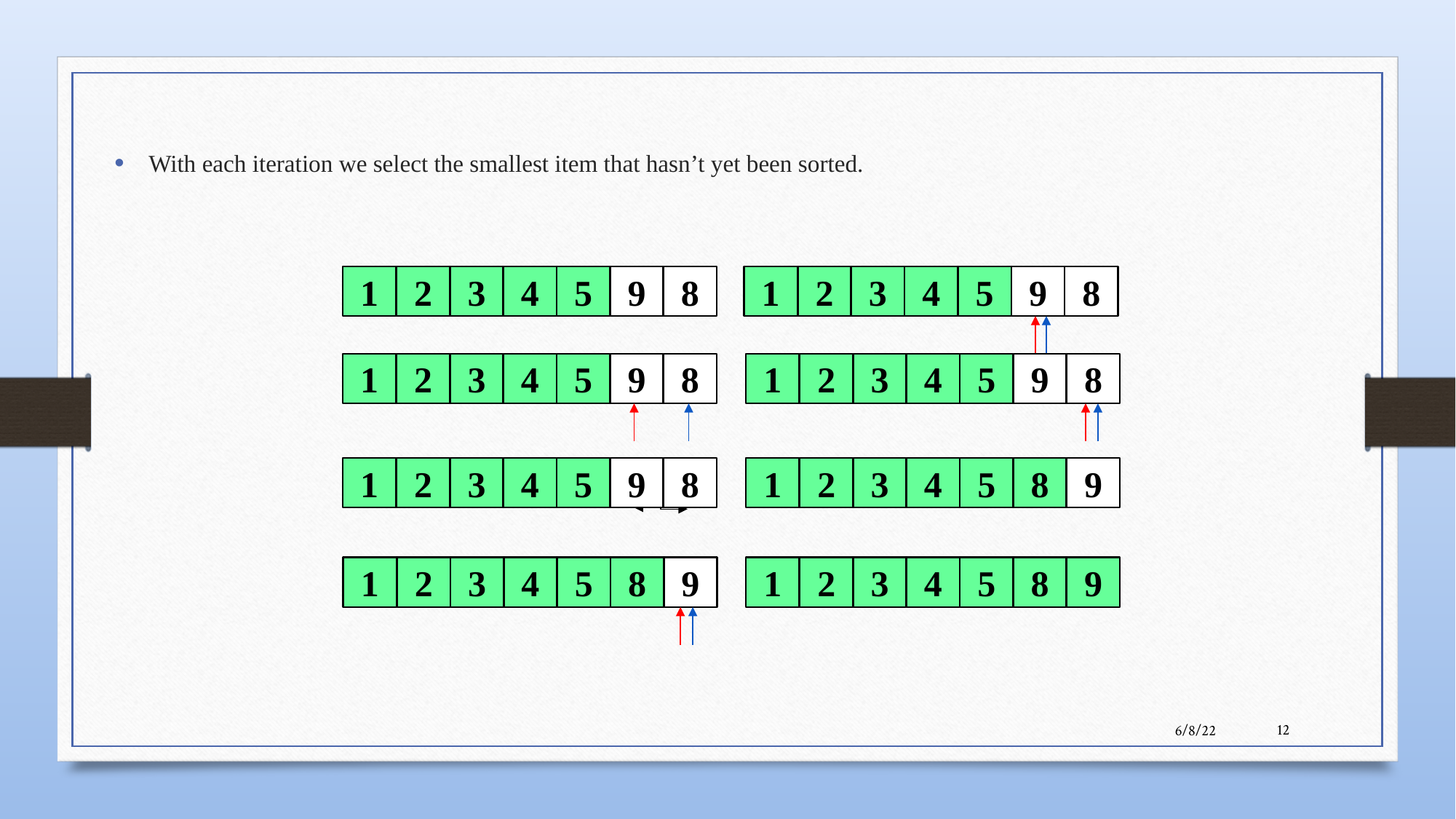

With each iteration we select the smallest item that hasn’t yet been sorted.

1
2
3
4
5
9
8
1
2
3
4
5
9
8
1
2
3
4
5
9
8
1
2
3
4
5
9
8
1
2
3
4
5
9
8
1
2
3
4
5
8
9
1
2
3
4
5
8
9
1
2
3
4
5
8
9
6/8/22
12